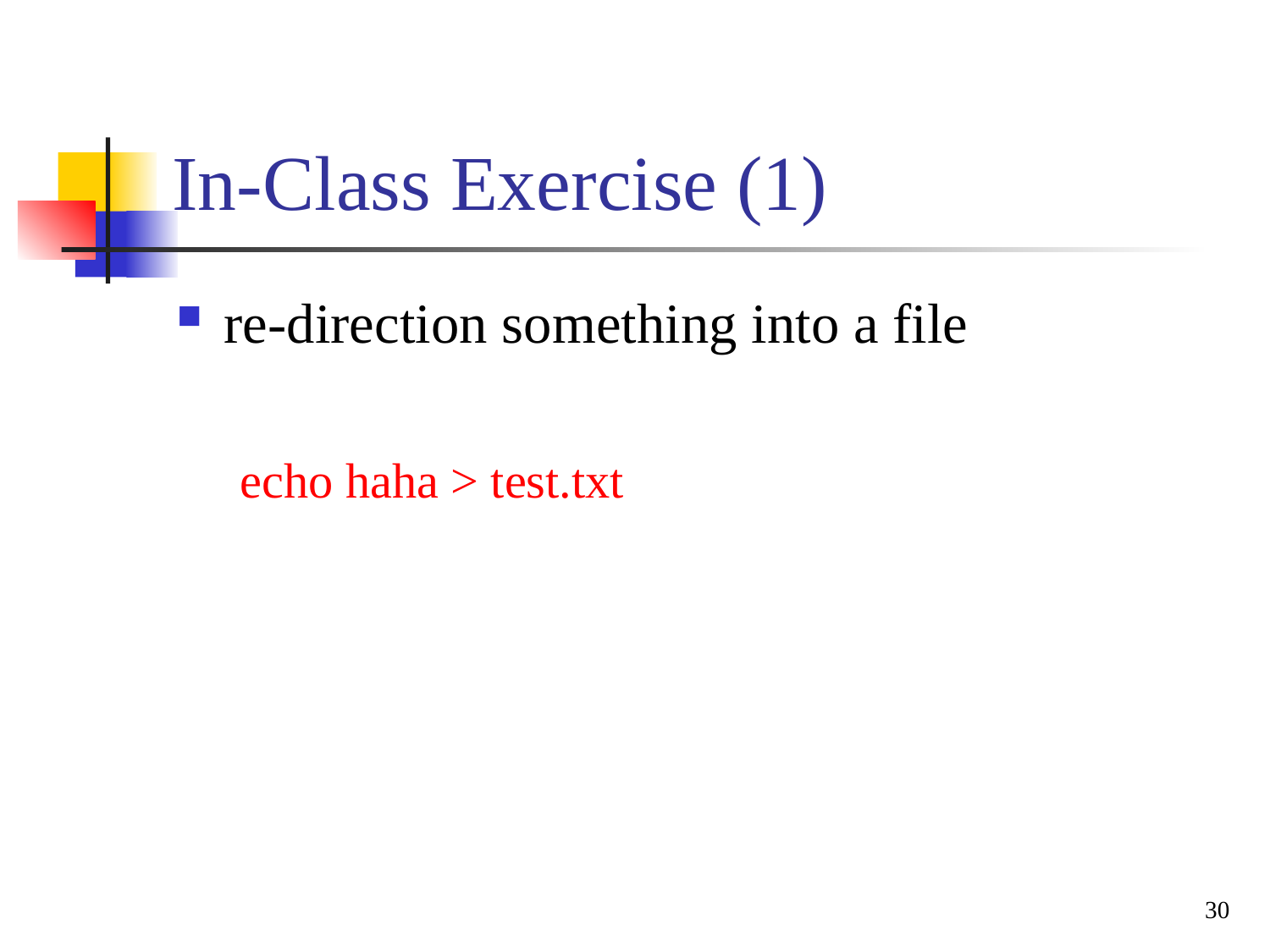

In-Class Exercise (1)‏
re-direction something into a file

echo haha > test.txt
30